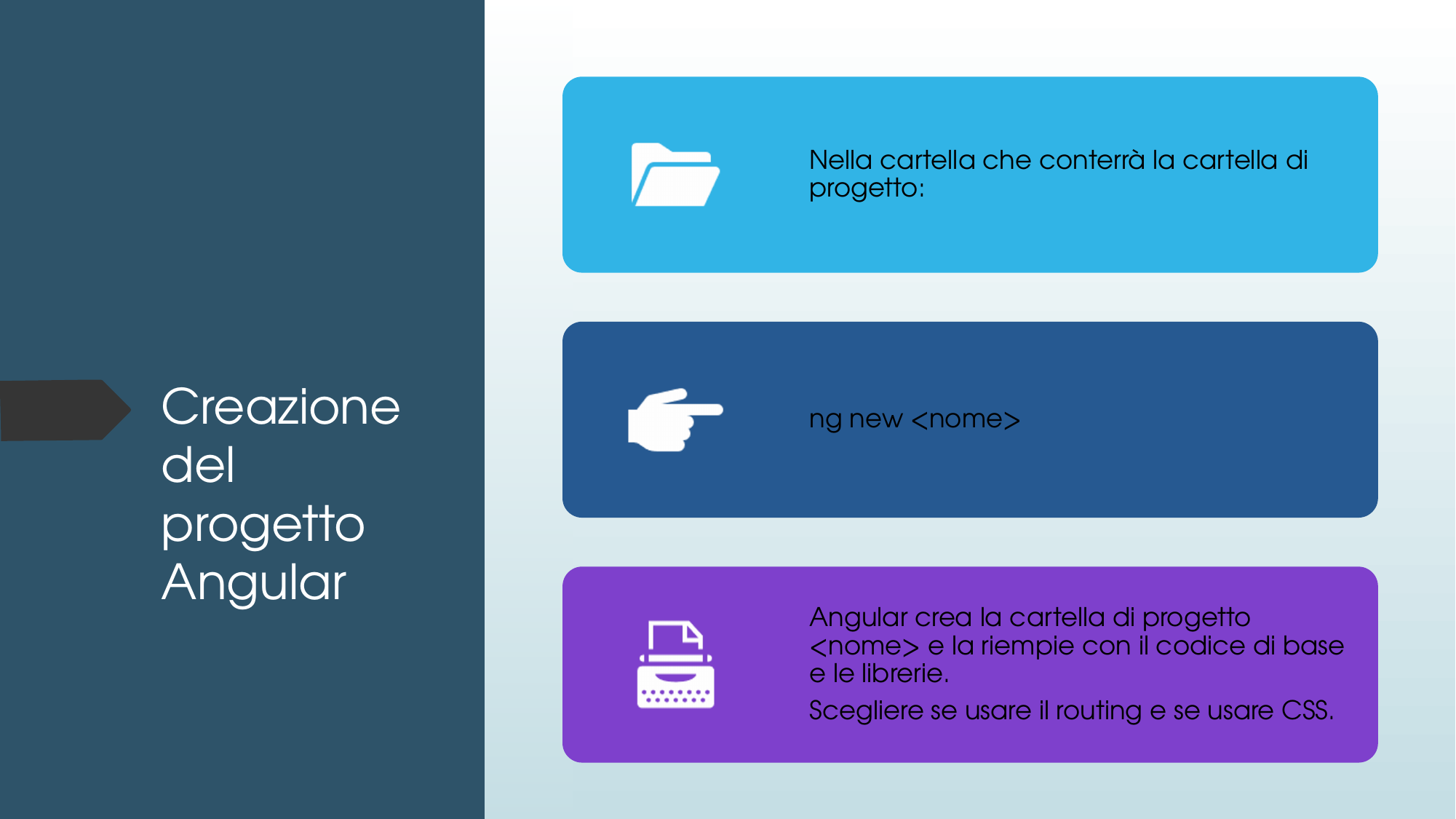

Nella cartella che conterrà la cartella di progetto:
ng new <nome>
Angular crea la cartella di progetto <nome> e la riempie con il codice di base e le librerie.
Scegliere se usare il routing e se usare CSS.
# Creazione del progetto Angular